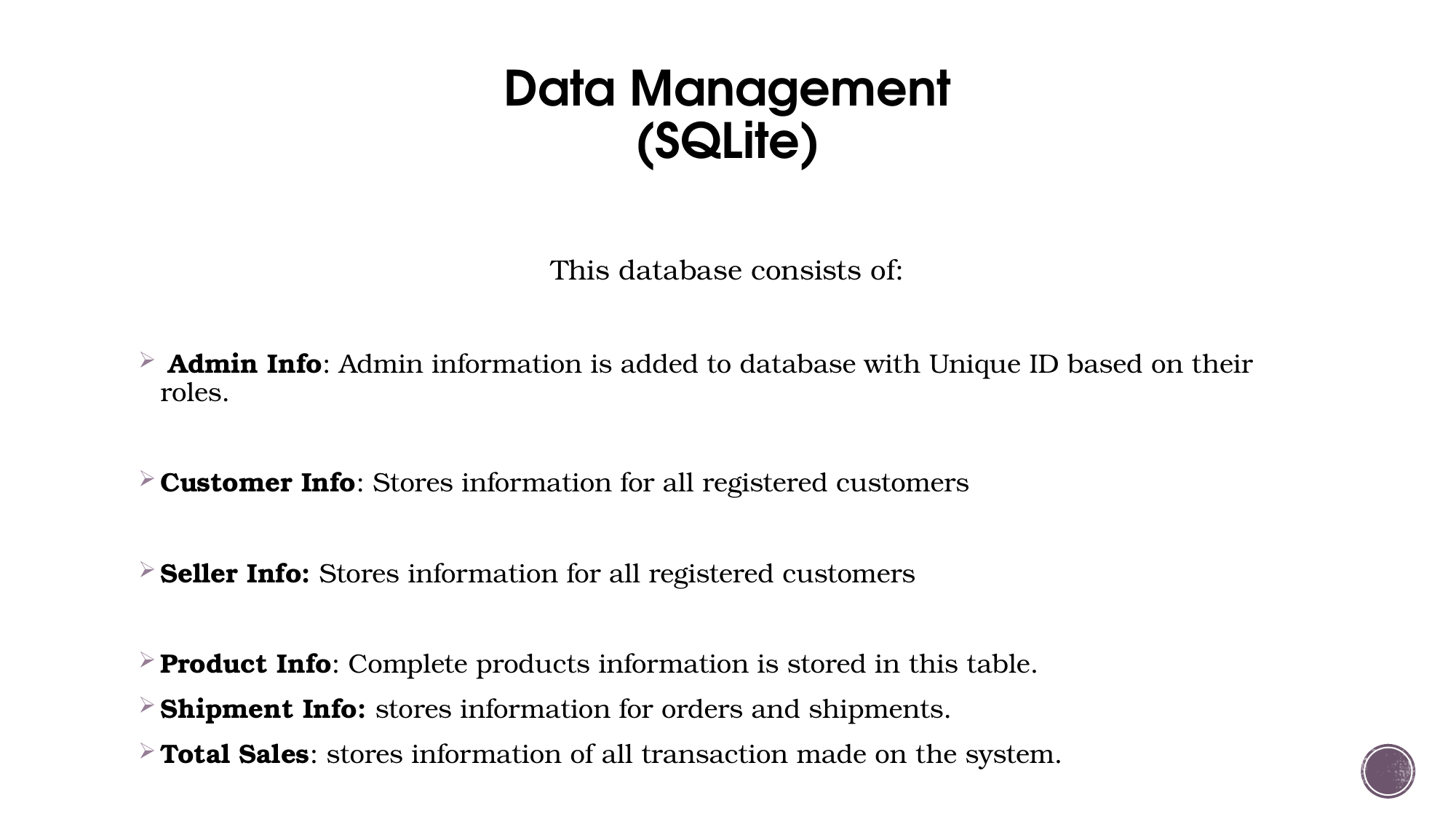

# Data Management (SQLite)

This database consists of:

 Admin Info: Admin information is added to database with Unique ID based on their roles.

Customer Info: Stores information for all registered customers

Seller Info: Stores information for all registered customers

Product Info: Complete products information is stored in this table.
Shipment Info: stores information for orders and shipments.
Total Sales: stores information of all transaction made on the system.